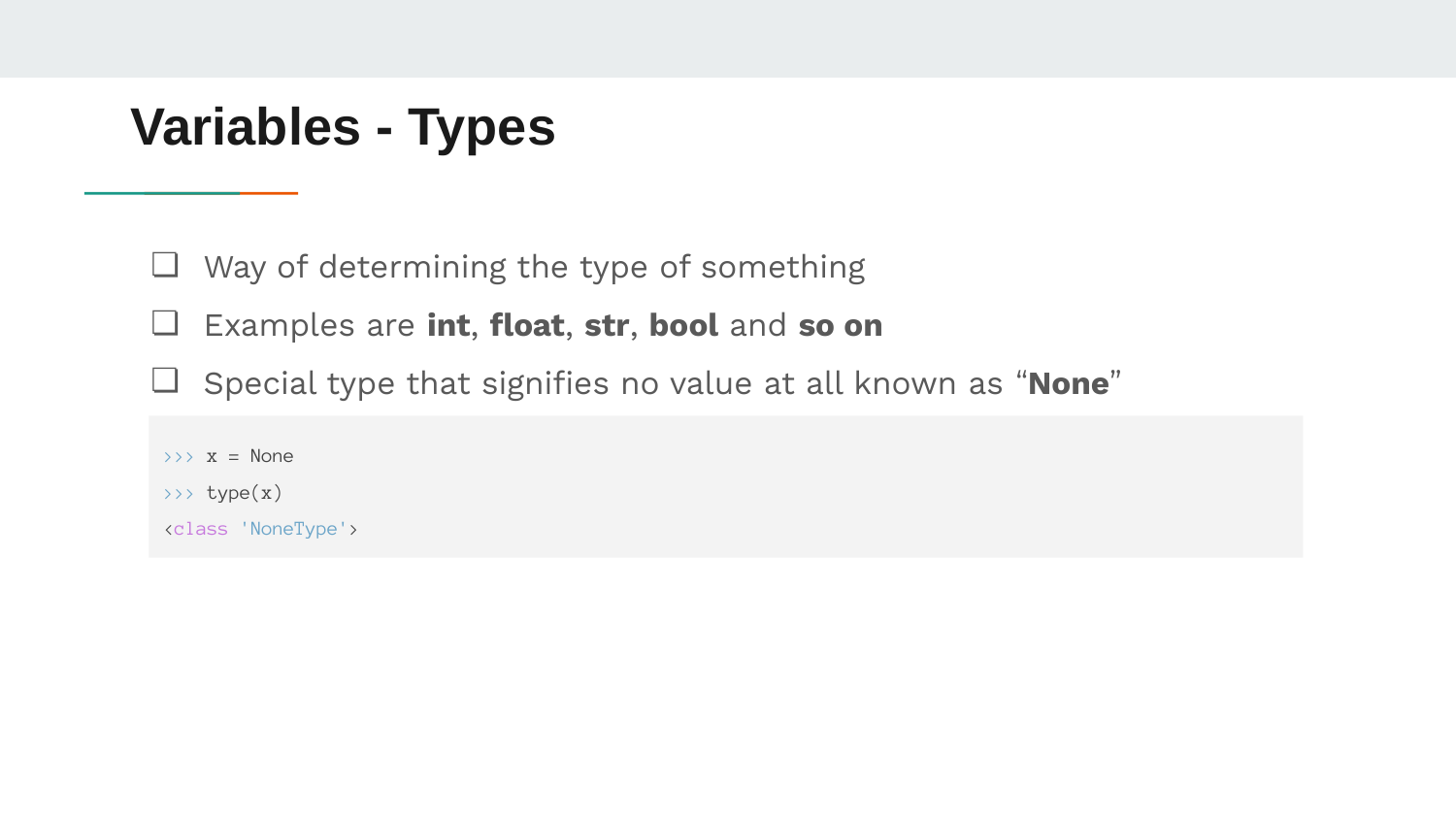

# Variables - Types
Way of determining the type of something
Examples are int, float, str, bool and so on
Special type that signifies no value at all known as “None”

>>> x = None
>>> type(x)
<class 'NoneType'>